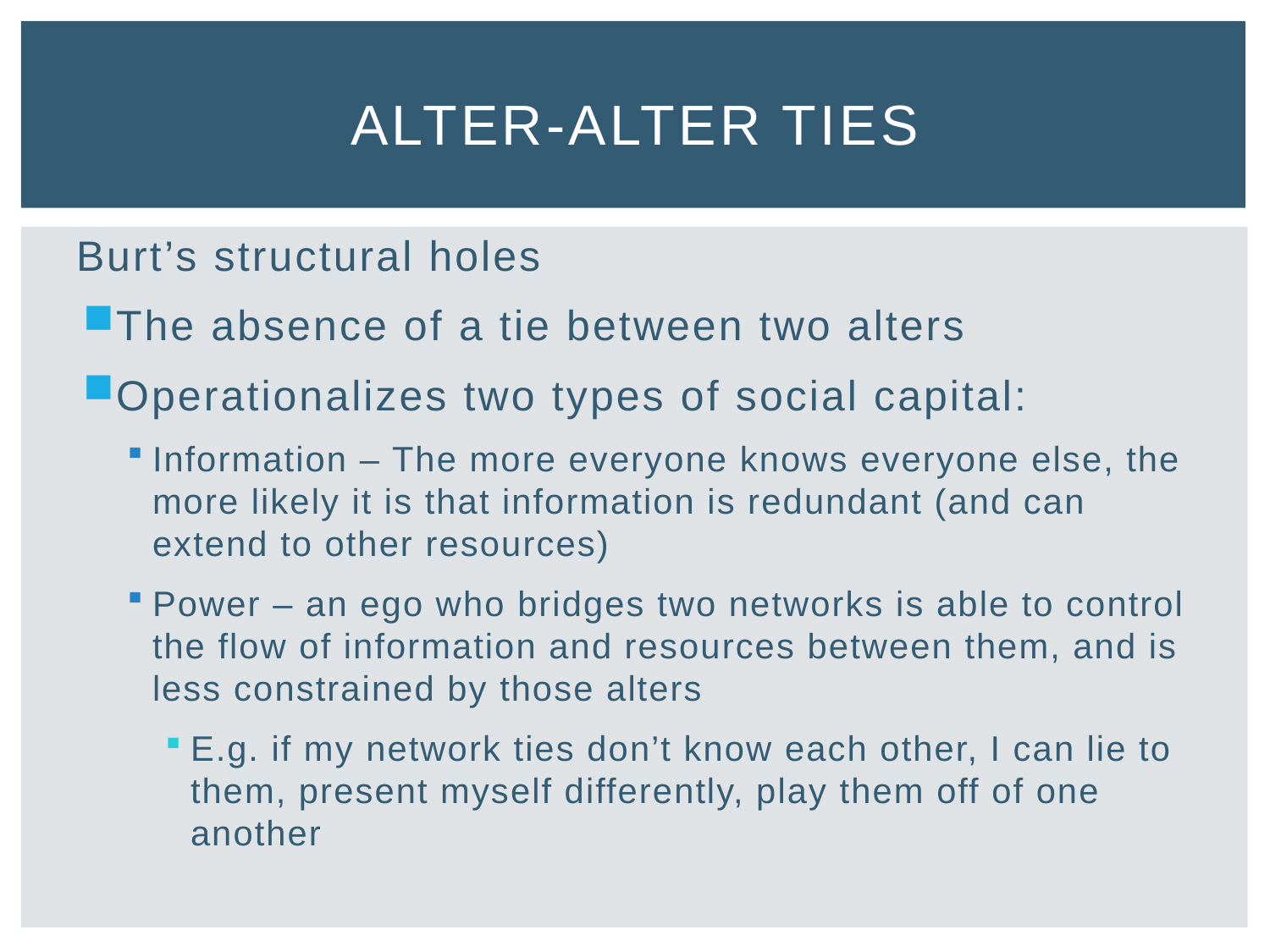

# Alter-alter ties
Burt’s structural holes
The absence of a tie between two alters
Operationalizes two types of social capital:
Information – The more everyone knows everyone else, the more likely it is that information is redundant (and can extend to other resources)
Power – an ego who bridges two networks is able to control the flow of information and resources between them, and is less constrained by those alters
E.g. if my network ties don’t know each other, I can lie to them, present myself differently, play them off of one another